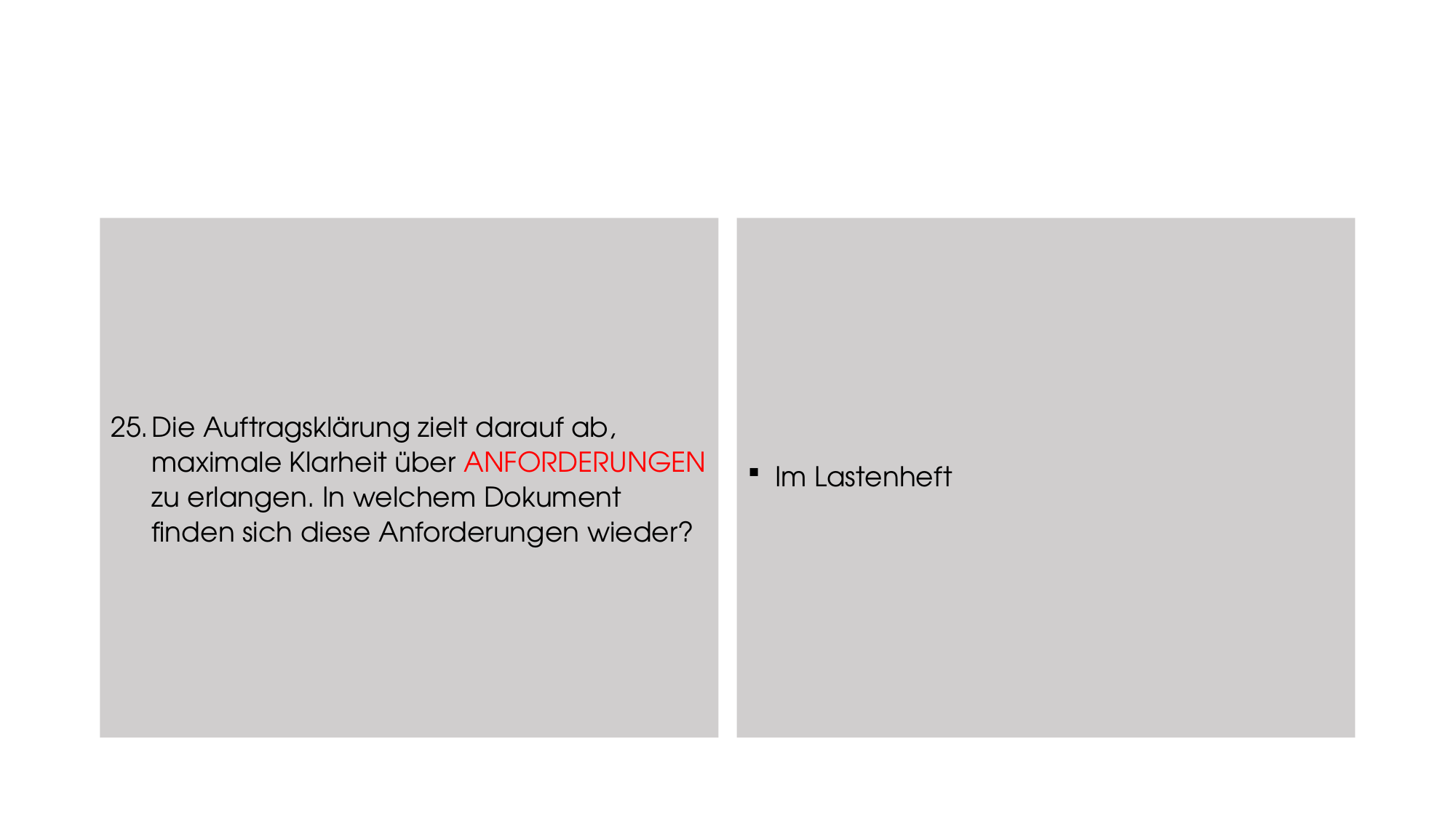

Die Auftragsklärung zielt darauf ab, maximale Klarheit über ANFORDERUNGEN zu erlangen. In welchem Dokument finden sich diese Anforderungen wieder?
Im Lastenheft